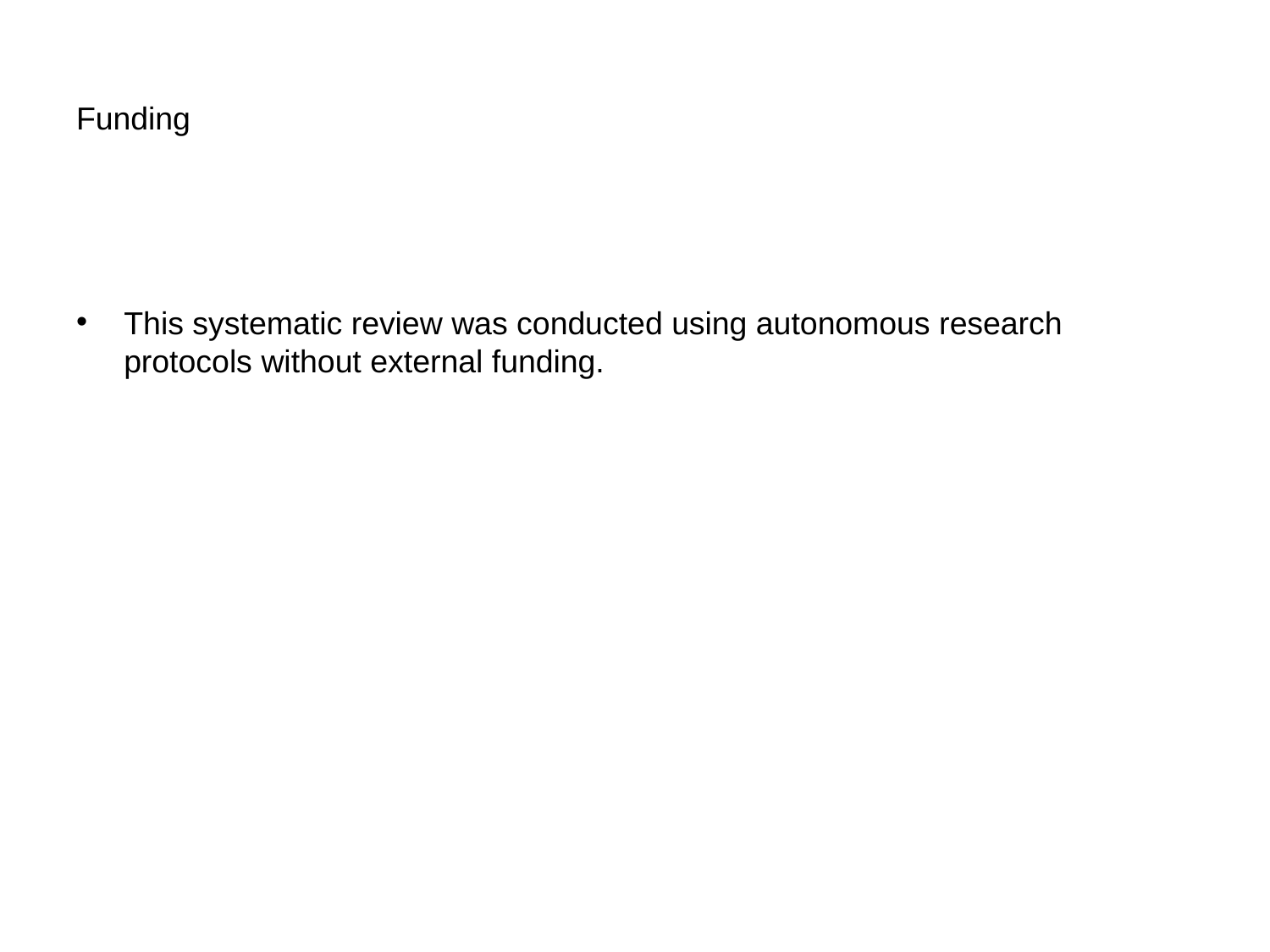

# Funding

This systematic review was conducted using autonomous research protocols without external funding.